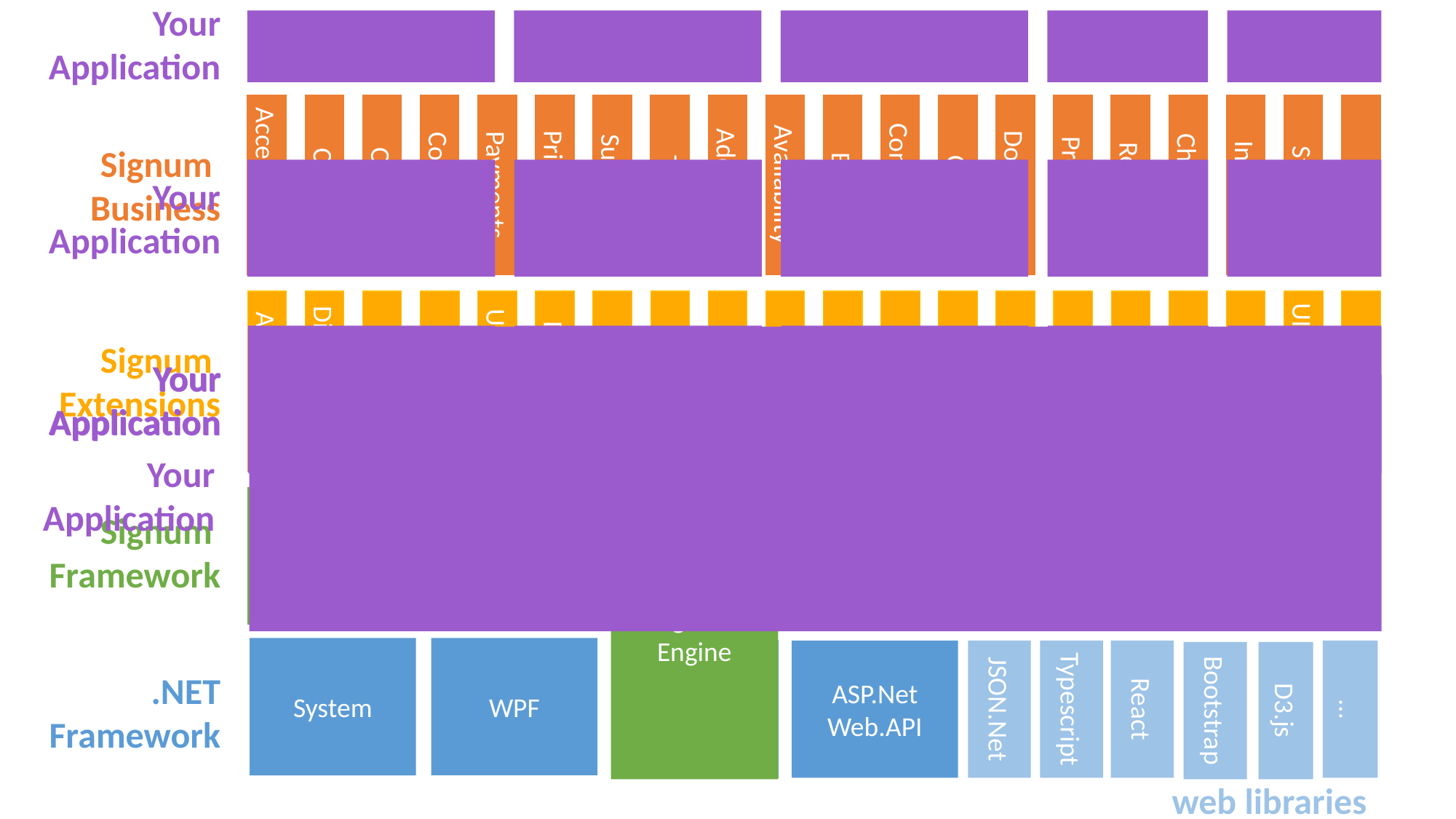

Your Application

Signum
Business

Your Application
Contracts
Addresses
Availability
Banks
Costs
Doc.Input
Products
Reports
Checkout
….
Clients
Payments
Price Lists
Taxes
Companies
Invoices
Stock…
Orders
Suppliers
AccessControl

Your Application

Your Application
Signum
Extensions
Charting
Cache
Profiler
Files
Scheduler
Mailing
SMS
Notes
Alerts
Selenium
Disconnected
User Queries
Dashboard
Excel
Processes
Help
UIAutomation
Isolation
Omnibox
Authoriztion

Your Application
Signum
Entities & Services
Signum
Utilities
Signum
React
Signum
Windows
Signum
Engine
Signum
Framework
WPF
System
ASP.Net Web.API
Entity Framwork
.NET Framework
React
JSON.Net
Typescript
Bootstrap
…
D3.js
web libraries